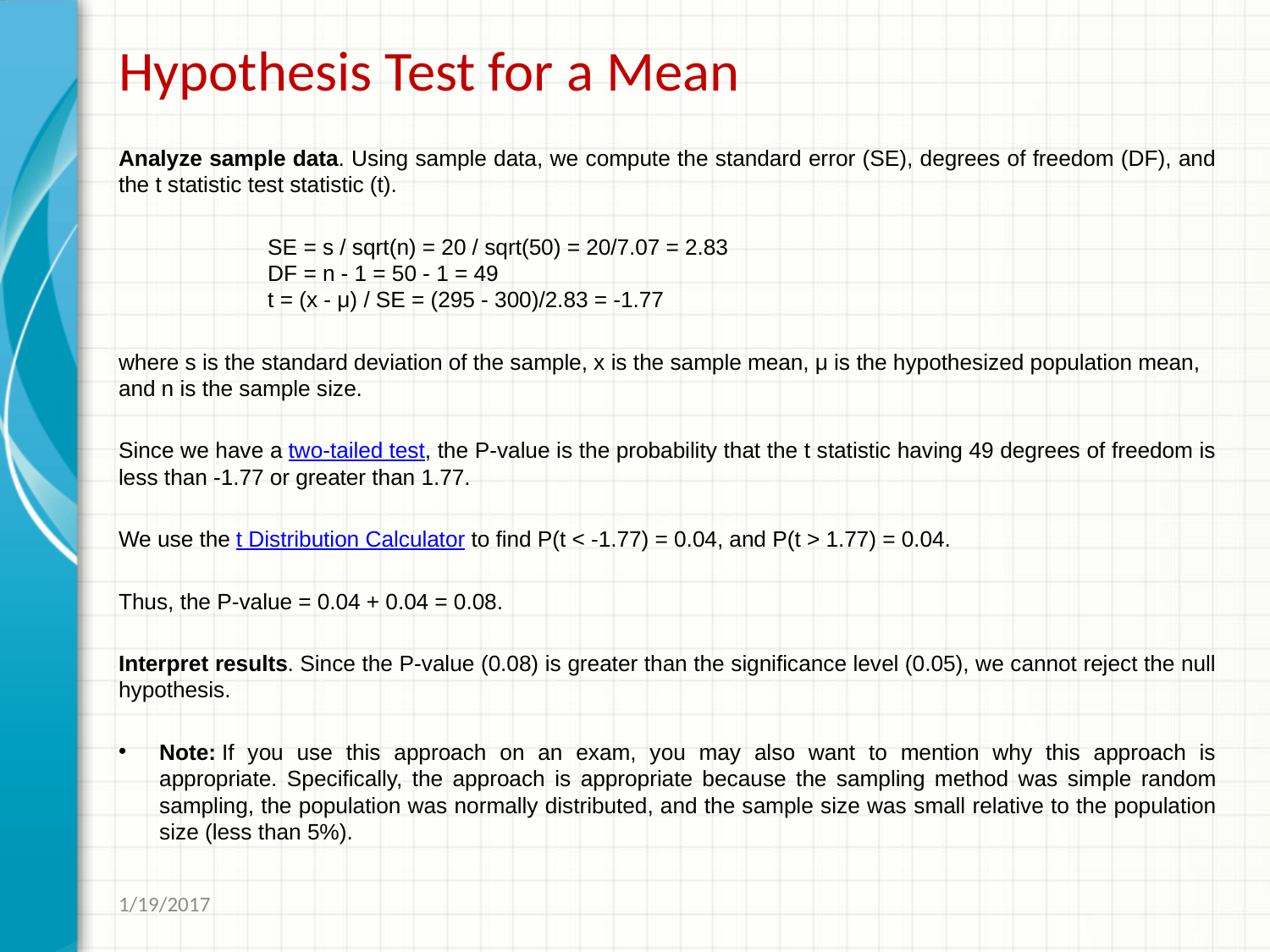

# Hypothesis Test for a Mean
Analyze sample data. Using sample data, we compute the standard error (SE), degrees of freedom (DF), and the t statistic test statistic (t).

SE = s / sqrt(n) = 20 / sqrt(50) = 20/7.07 = 2.83 
DF = n - 1 = 50 - 1 = 49 
t = (x - μ) / SE = (295 - 300)/2.83 = -1.77

where s is the standard deviation of the sample, x is the sample mean, μ is the hypothesized population mean, and n is the sample size.

Since we have a two-tailed test, the P-value is the probability that the t statistic having 49 degrees of freedom is less than -1.77 or greater than 1.77.

We use the t Distribution Calculator to find P(t < -1.77) = 0.04, and P(t > 1.77) = 0.04.

Thus, the P-value = 0.04 + 0.04 = 0.08.

Interpret results. Since the P-value (0.08) is greater than the significance level (0.05), we cannot reject the null hypothesis.

Note: If you use this approach on an exam, you may also want to mention why this approach is appropriate. Specifically, the approach is appropriate because the sampling method was simple random sampling, the population was normally distributed, and the sample size was small relative to the population size (less than 5%).
1/19/2017